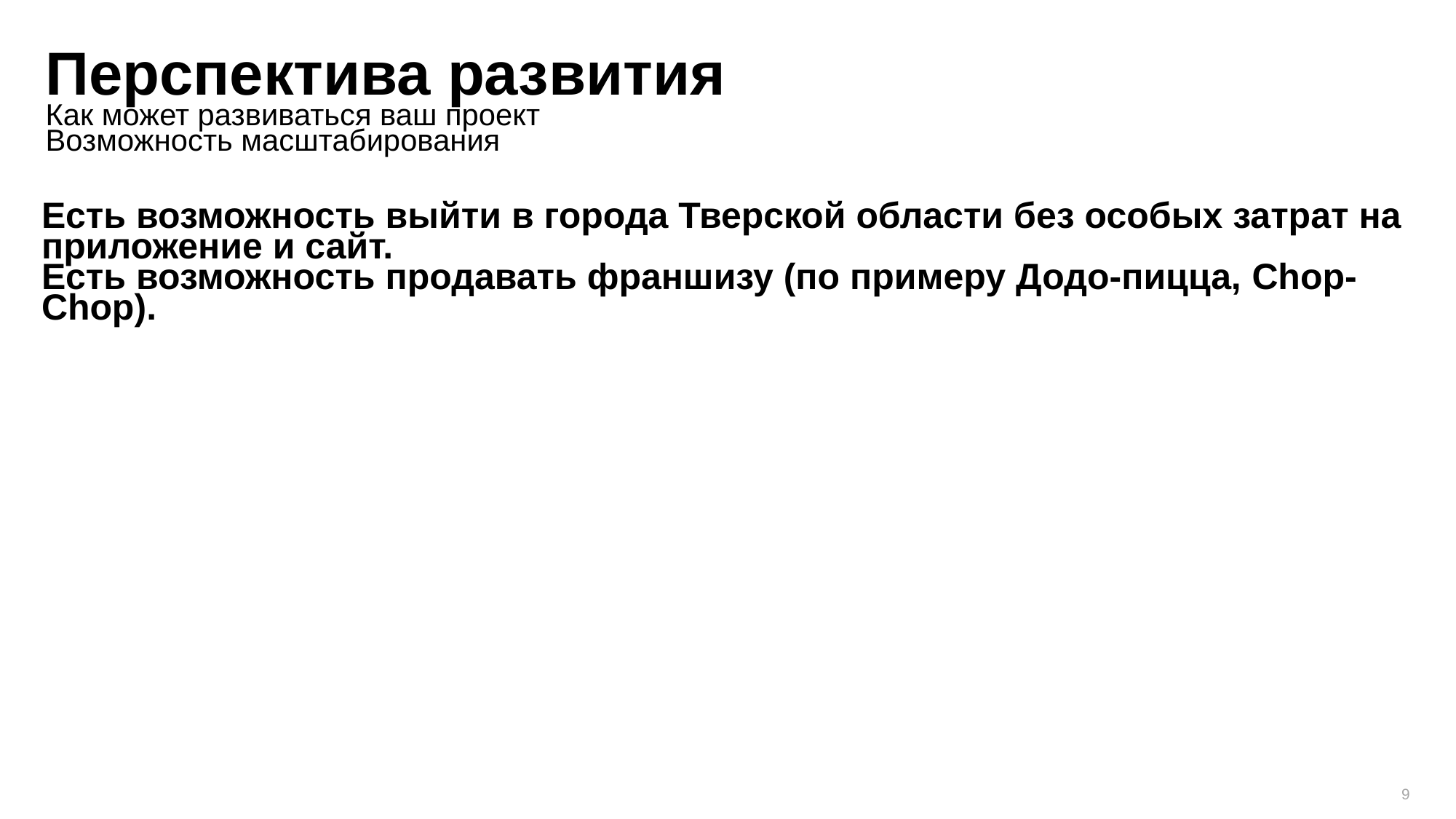

Перспектива развития
Как может развиваться ваш проект
Возможность масштабирования
Есть возможность выйти в города Тверской области без особых затрат на приложение и сайт.
Есть возможность продавать франшизу (по примеру Додо-пицца, Chop-Chop).
9